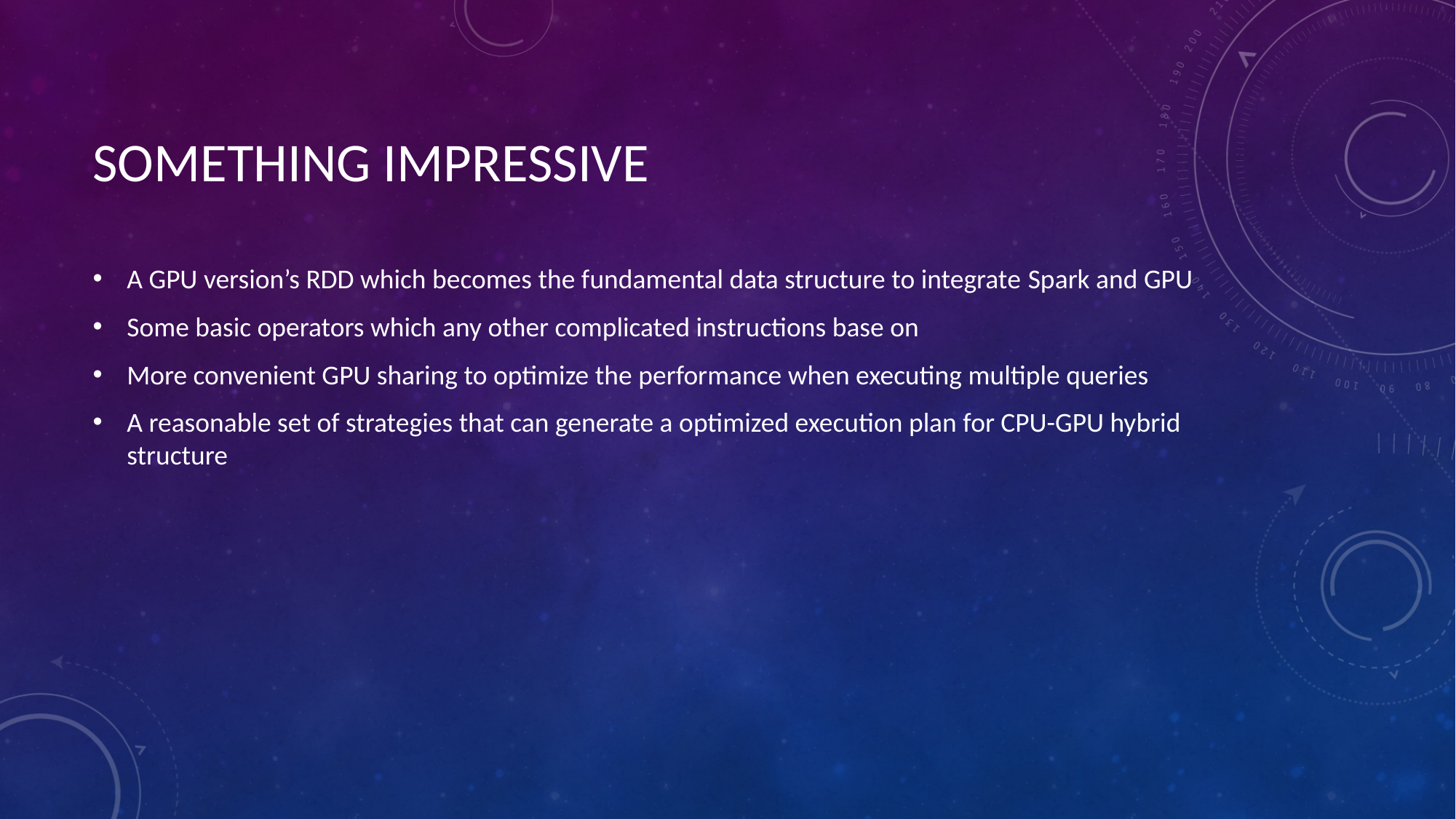

# Something Impressive
A GPU version’s RDD which becomes the fundamental data structure to integrate Spark and GPU
Some basic operators which any other complicated instructions base on
More convenient GPU sharing to optimize the performance when executing multiple queries
A reasonable set of strategies that can generate a optimized execution plan for CPU-GPU hybrid structure